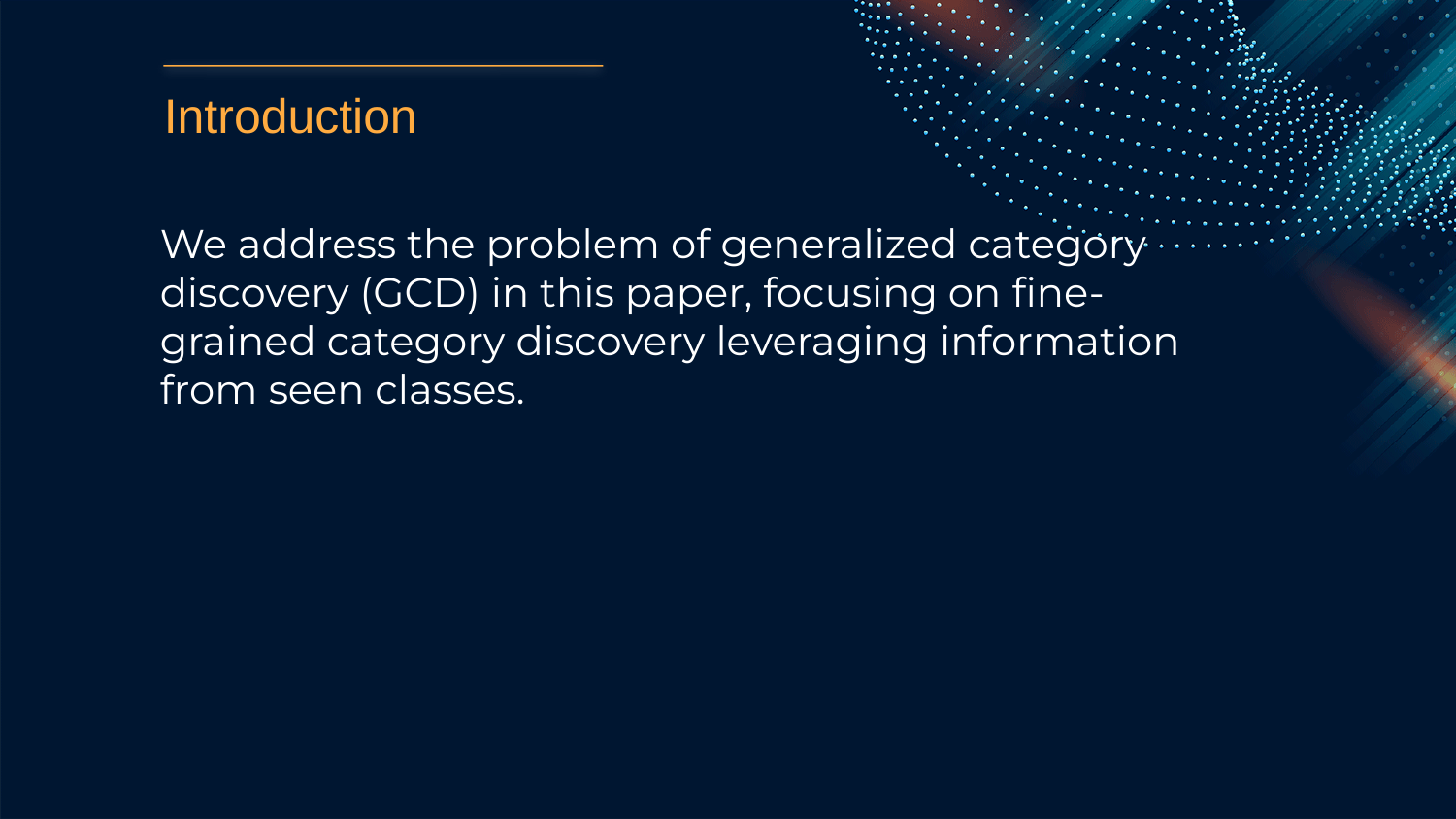

Introduction
We address the problem of generalized category discovery (GCD) in this paper, focusing on fine-grained category discovery leveraging information from seen classes.